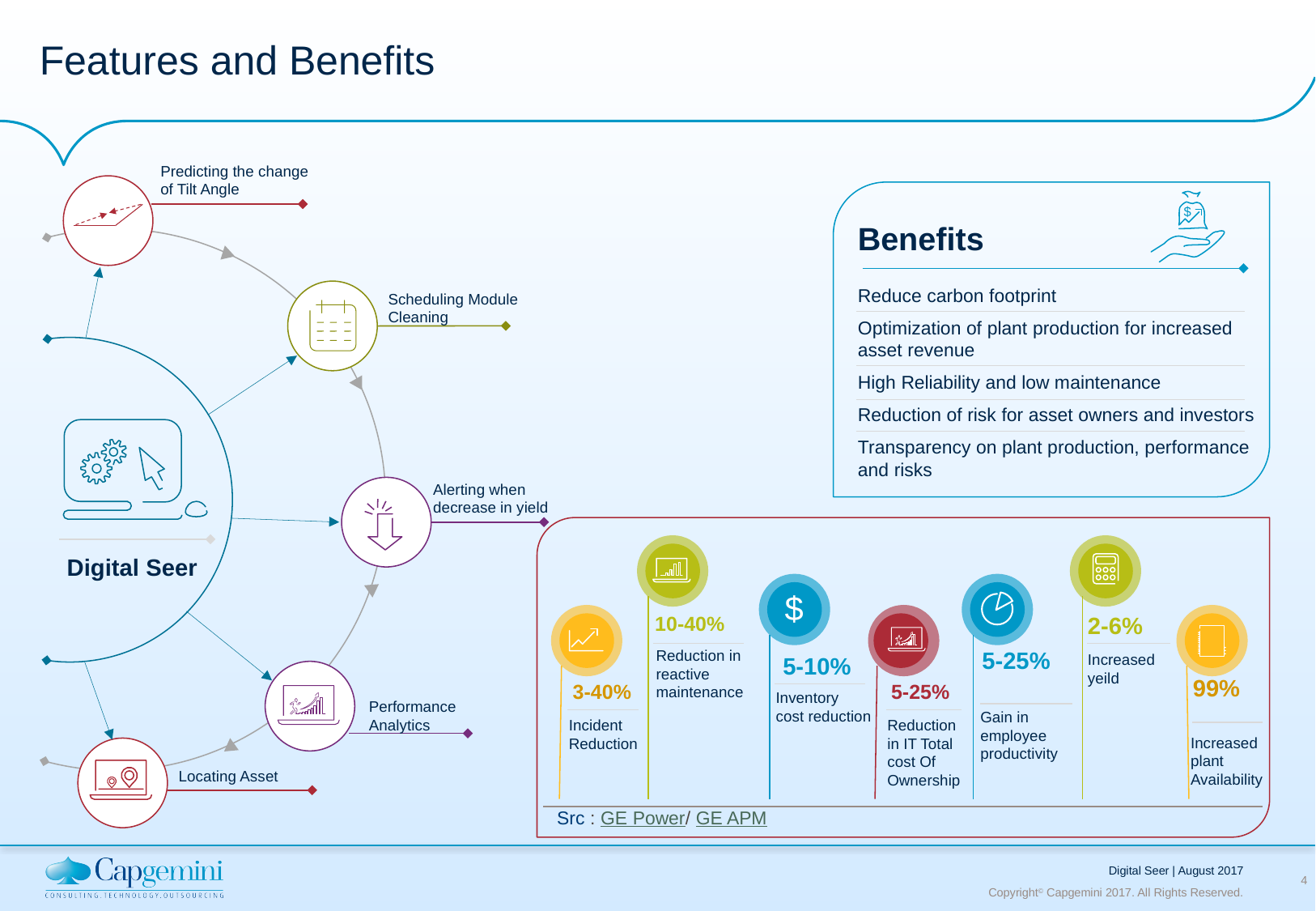

# Features and Benefits

Predicting the change
of Tilt Angle

$

Benefits

Reduce carbon footprint
Optimization of plant production for increased asset revenue
High Reliability and low maintenance
Reduction of risk for asset owners and investors
Transparency on plant production, performance and risks

Scheduling Module
Cleaning

Alerting when
decrease in yield

10-40%

Reduction in reactive maintenance
 3-40%
Inventory
cost reduction
Incident Reduction

Digital Seer

$

2-6%

Increased  yeild
 5-10%
5-25%

 5-25%
99%

Performance
Analytics
Gain in employee productivity
Reduction in IT Total cost Of Ownership
Increased
plant Availability

Locating Asset
Src : GE Power/ GE APM